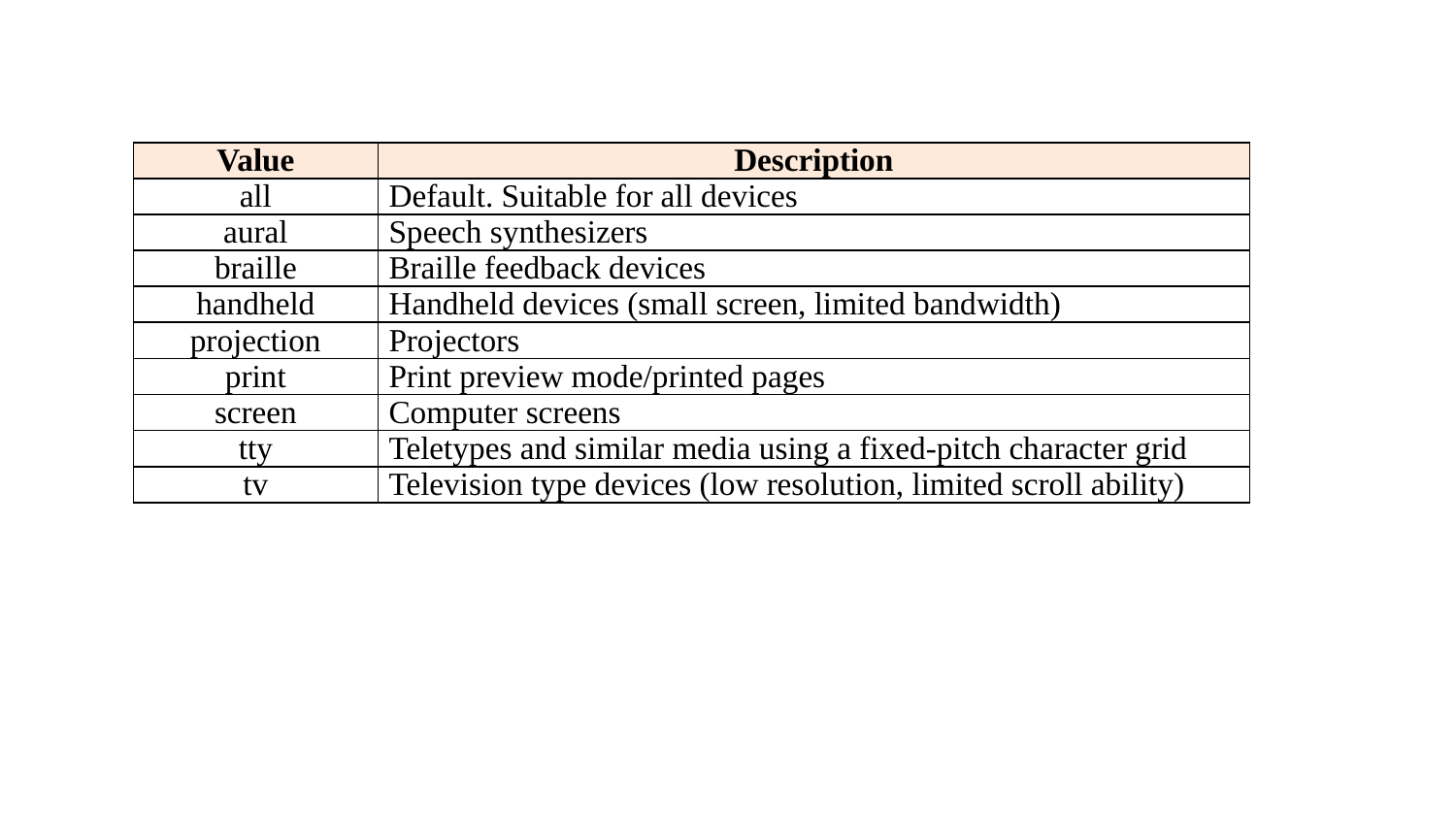

| Value | Description |
| --- | --- |
| all | Default. Suitable for all devices |
| aural | Speech synthesizers |
| braille | Braille feedback devices |
| handheld | Handheld devices (small screen, limited bandwidth) |
| projection | Projectors |
| print | Print preview mode/printed pages |
| screen | Computer screens |
| tty | Teletypes and similar media using a fixed-pitch character grid |
| tv | Television type devices (low resolution, limited scroll ability) |